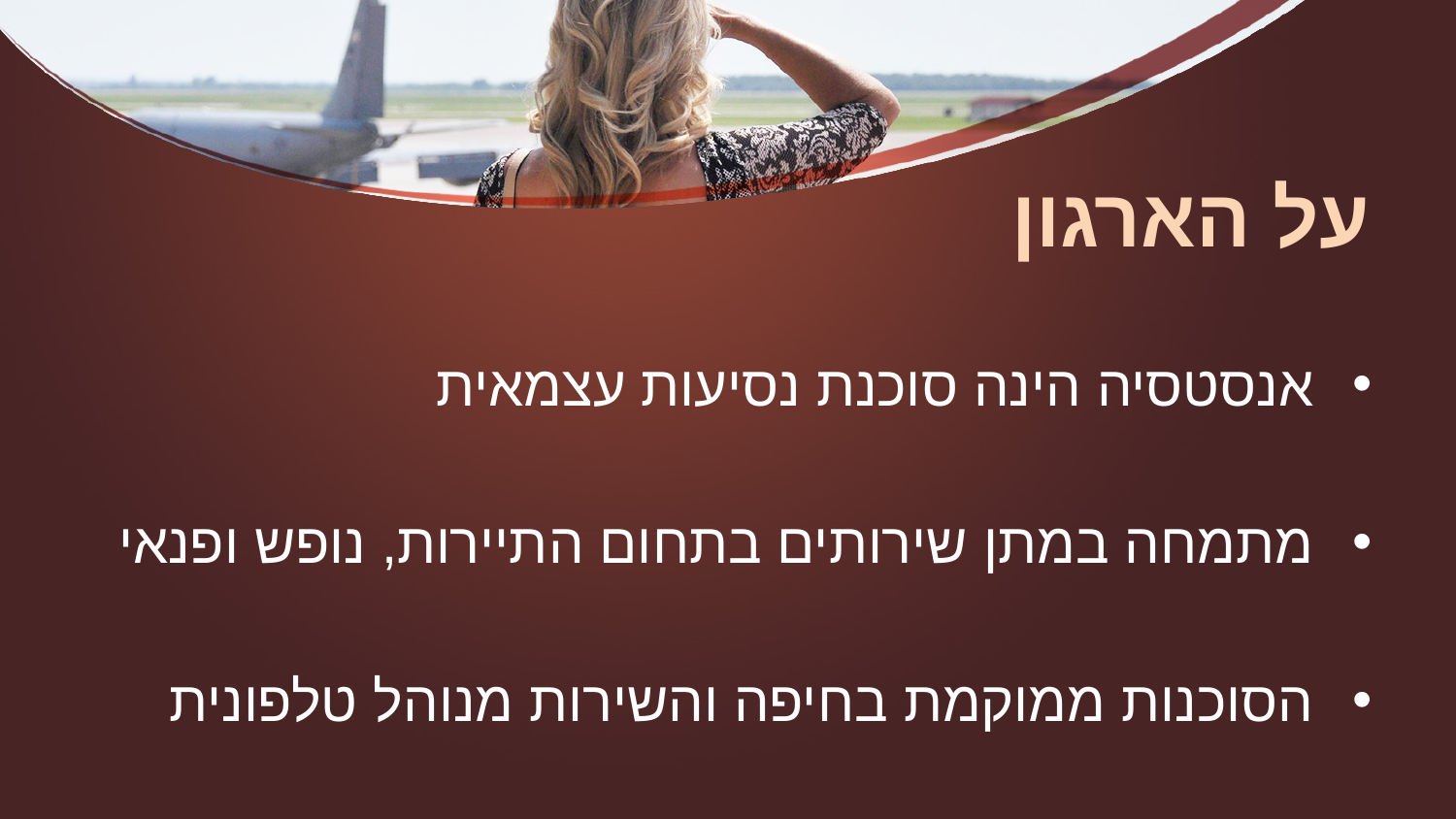

# על הארגון

אנסטסיה הינה סוכנת נסיעות עצמאית

מתמחה במתן שירותים בתחום התיירות, נופש ופנאי

הסוכנות ממוקמת בחיפה והשירות מנוהל טלפונית